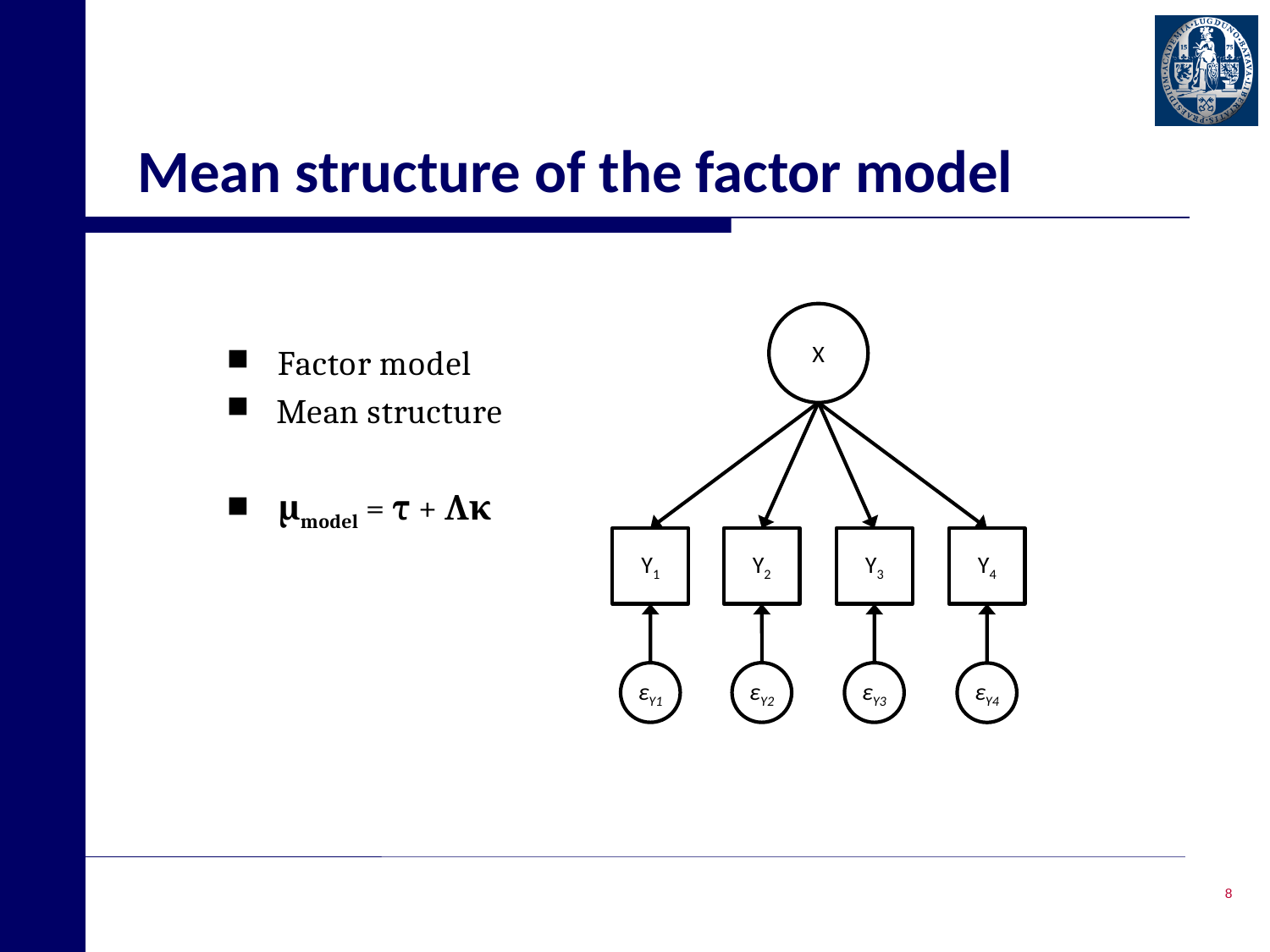

# Mean structure of the factor model
X
Factor model
Mean structure

μmodel = τ + Λκ

Y1
Y2
Y3
Y4
εY1
εY2
εY3
εY4
8